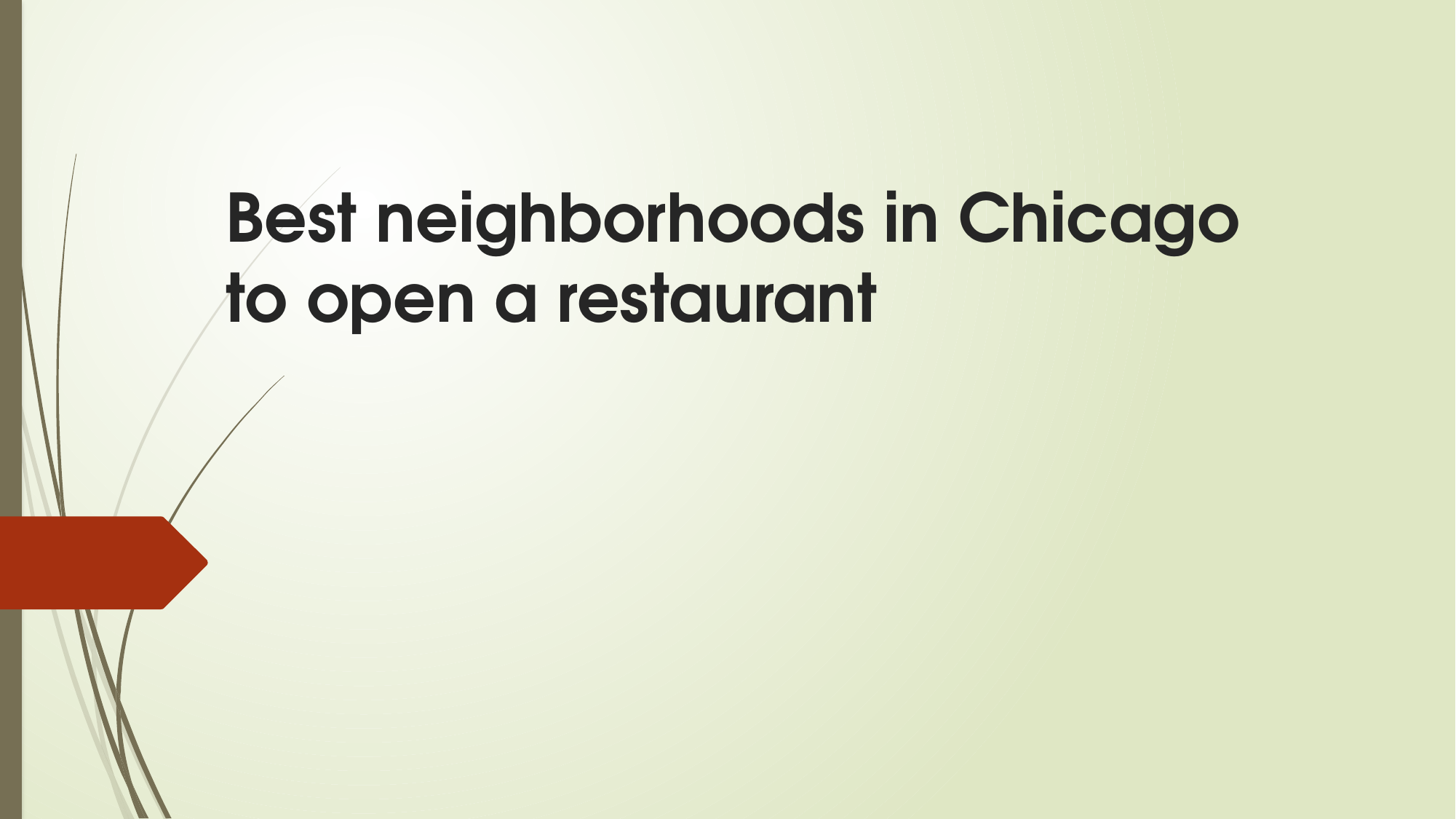

# Best neighborhoods in Chicago to open a restaurant